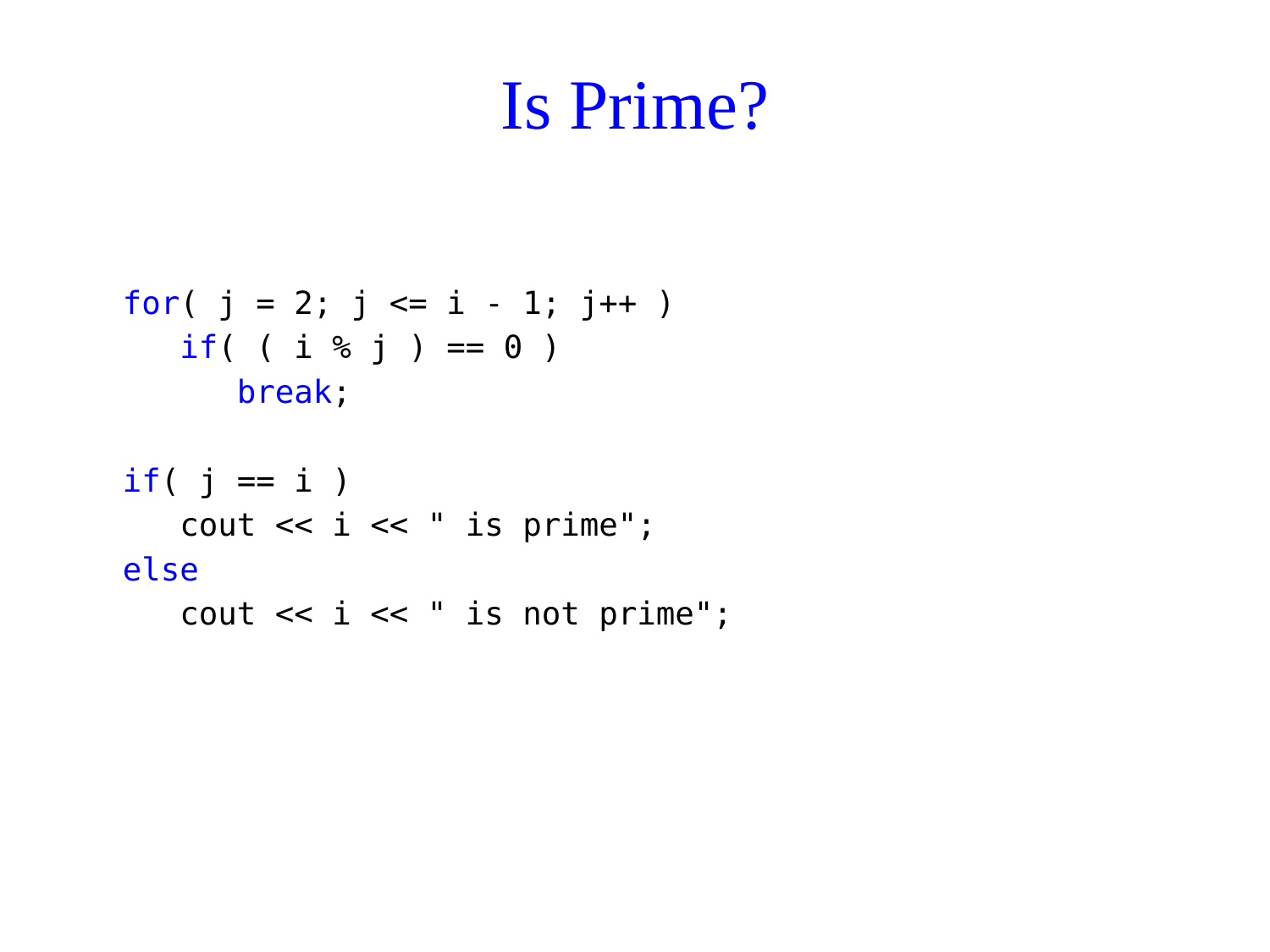

# Is Prime?
for( j = 2; j <= i - 1; j++ )
   if( ( i % j ) == 0 )
      break;

if( j == i )
   cout << i << " is prime";
else
   cout << i << " is not prime";